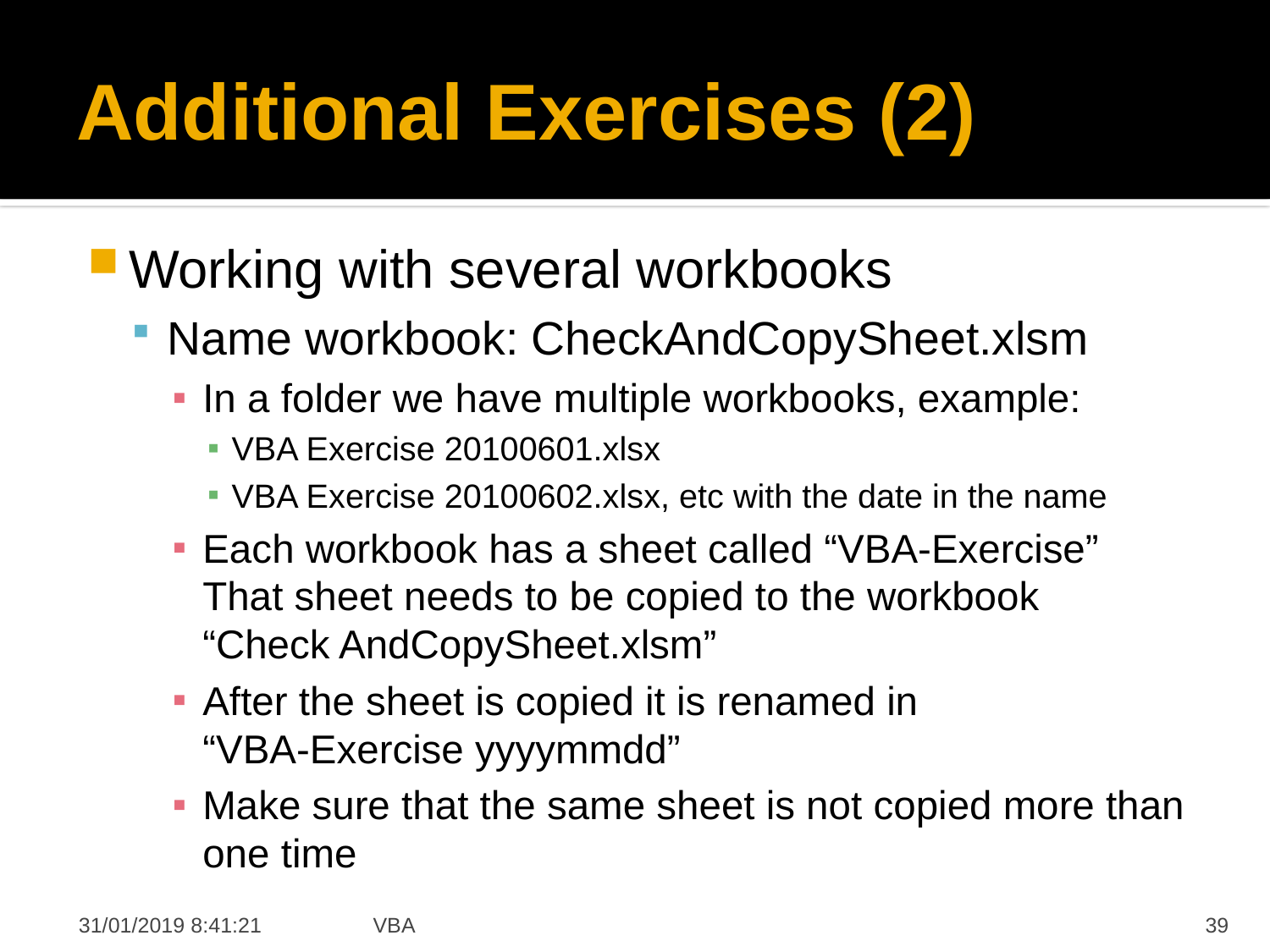

# Additional Exercises (2)
Working with several workbooks
Name workbook: CheckAndCopySheet.xlsm
In a folder we have multiple workbooks, example:
VBA Exercise 20100601.xlsx
VBA Exercise 20100602.xlsx, etc with the date in the name
Each workbook has a sheet called “VBA-Exercise”
That sheet needs to be copied to the workbook
“Check AndCopySheet.xlsm”
After the sheet is copied it is renamed in
“VBA-Exercise yyyymmdd”
Make sure that the same sheet is not copied more than one time
31/01/2019 8:41:21
VBA
39